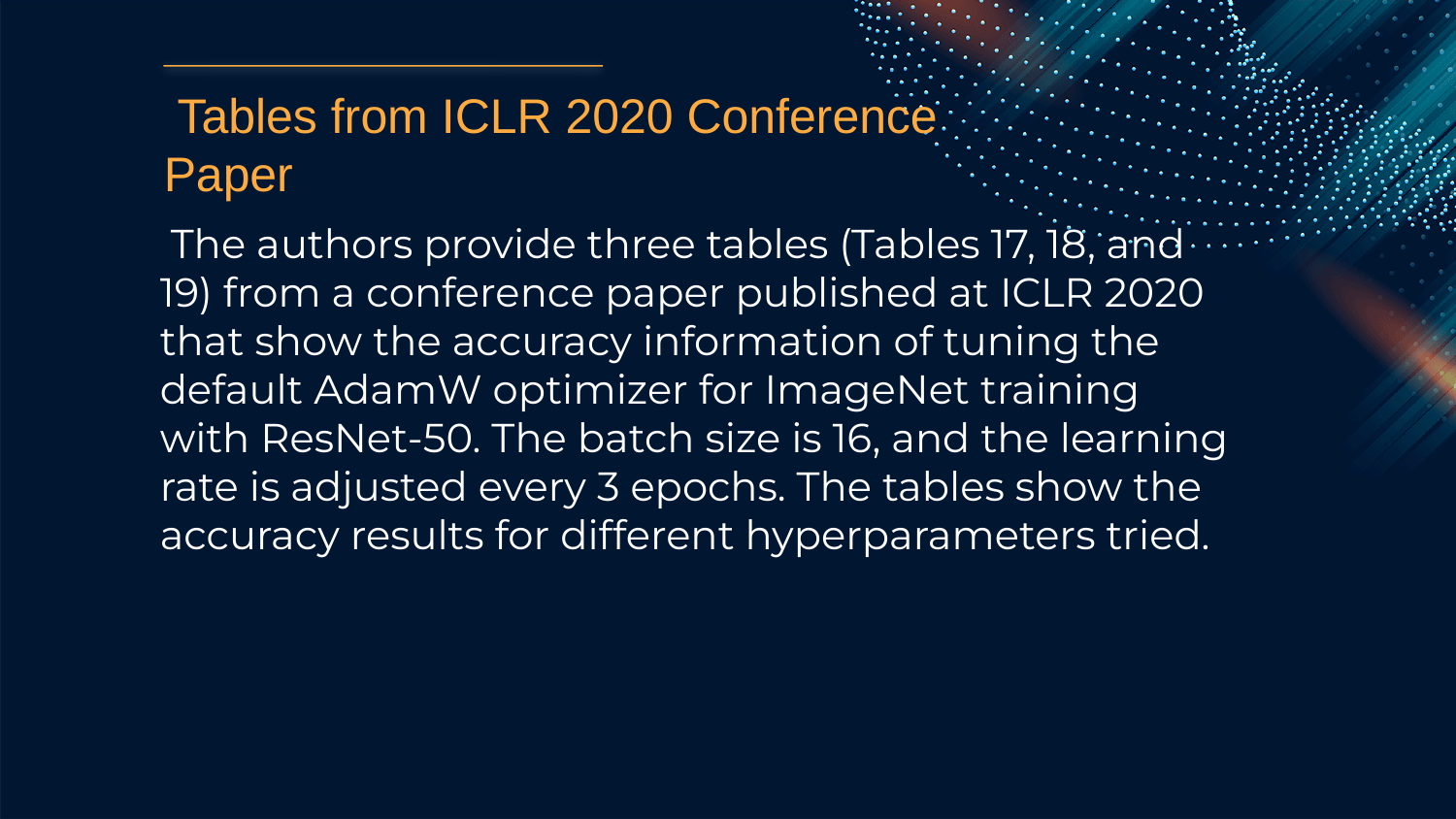

Tables from ICLR 2020 Conference Paper
 The authors provide three tables (Tables 17, 18, and 19) from a conference paper published at ICLR 2020 that show the accuracy information of tuning the default AdamW optimizer for ImageNet training with ResNet-50. The batch size is 16, and the learning rate is adjusted every 3 epochs. The tables show the accuracy results for different hyperparameters tried.